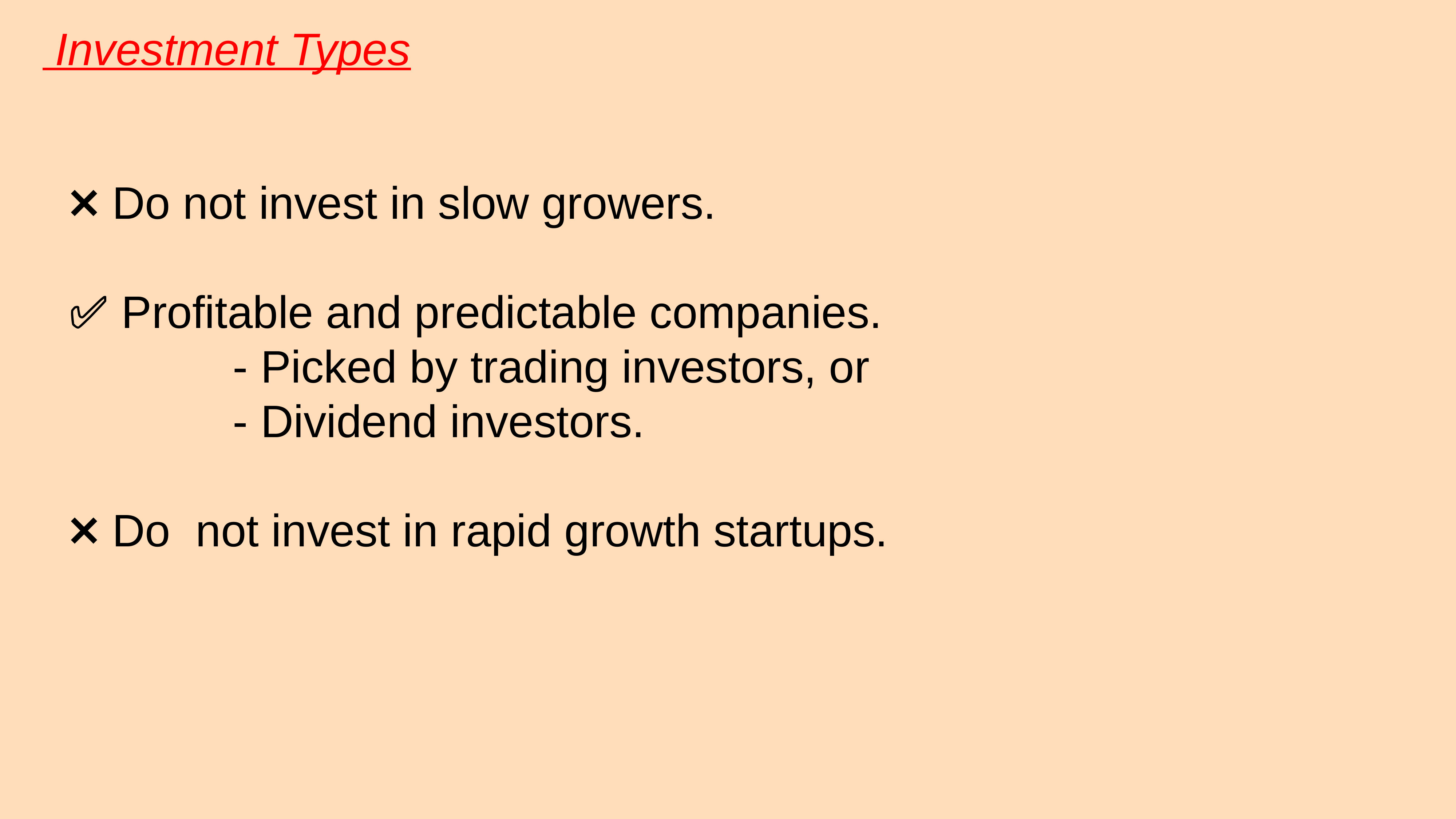

Investment Types

❌ Do not invest in slow growers.

✅ Profitable and predictable companies.
			- Picked by trading investors, or
			- Dividend investors.

❌ Do  not invest in rapid growth startups.